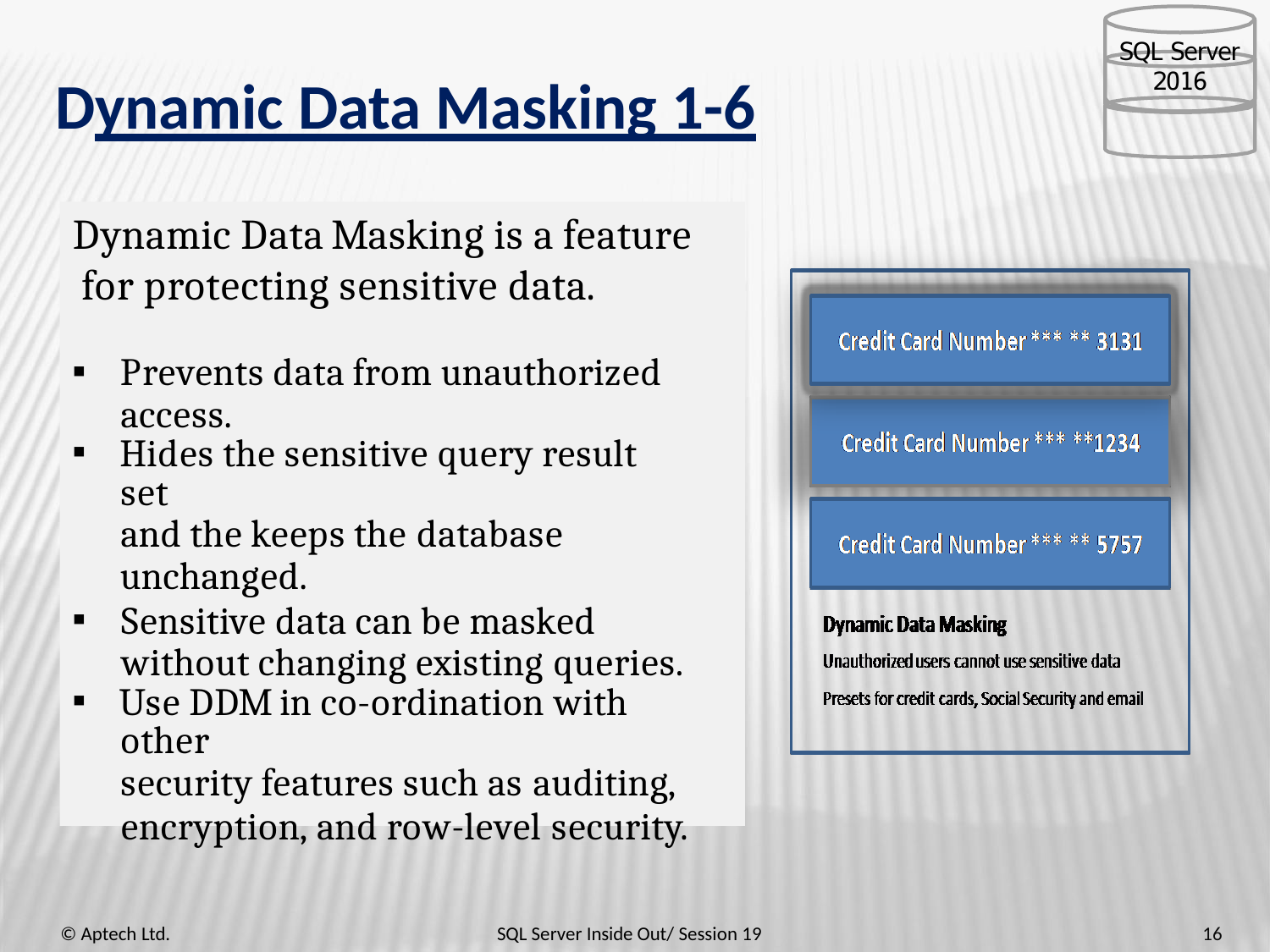

SQL Server

2016
# Dynamic Data Masking 1-6

Dynamic Data Masking is a feature  for protecting sensitive data.
Prevents data from unauthorized  access.
Hides the sensitive query result set
and the keeps the database
unchanged.
Sensitive data can be masked  without changing existing queries.
Use DDM in co-ordination with other
security features such as auditing,
encryption, and row-level security.

16
© Aptech Ltd.
SQL Server Inside Out/ Session 19